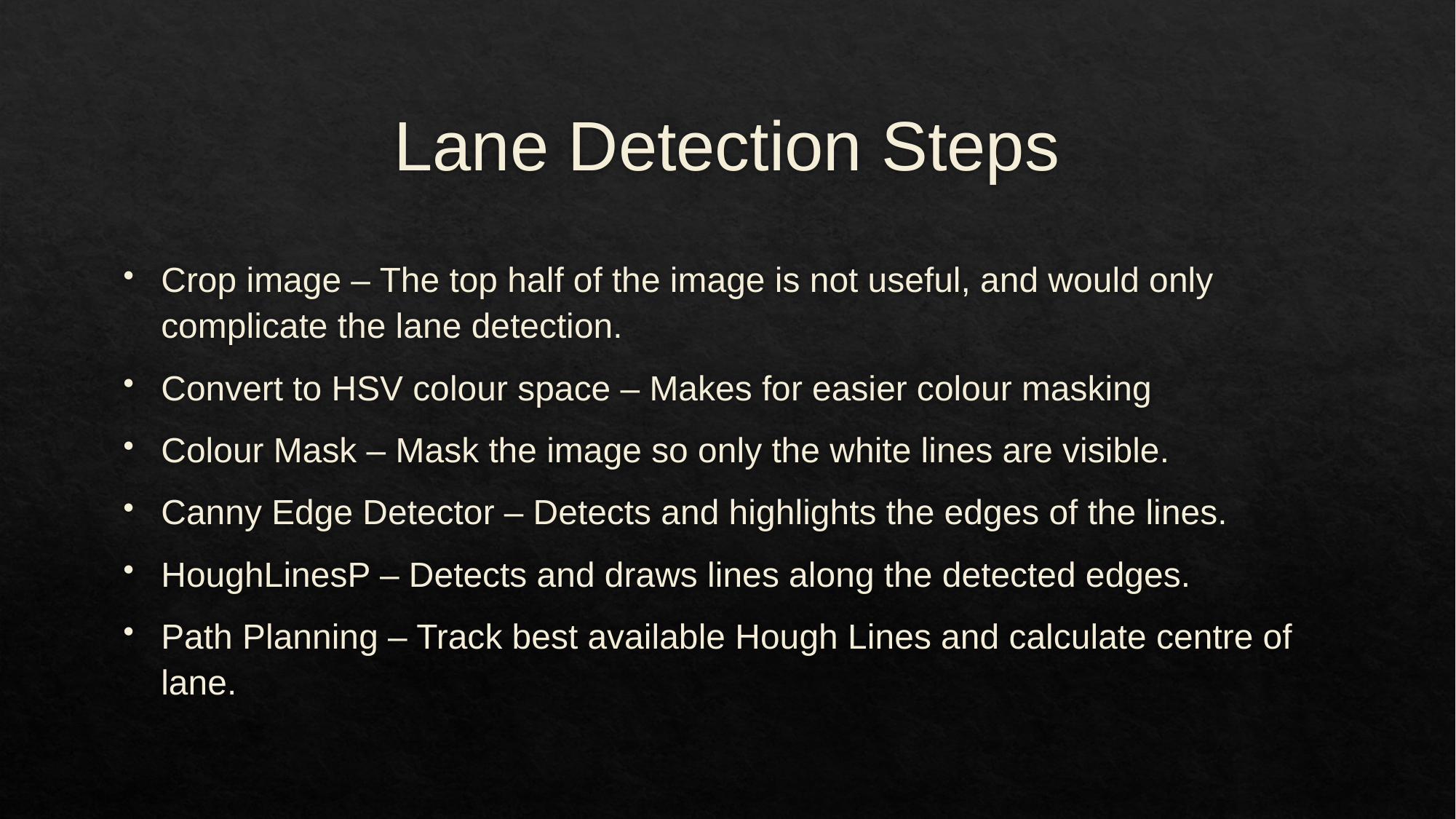

# Lane Detection Steps
Crop image – The top half of the image is not useful, and would only complicate the lane detection.
Convert to HSV colour space – Makes for easier colour masking
Colour Mask – Mask the image so only the white lines are visible.
Canny Edge Detector – Detects and highlights the edges of the lines.
HoughLinesP – Detects and draws lines along the detected edges.
Path Planning – Track best available Hough Lines and calculate centre of lane.